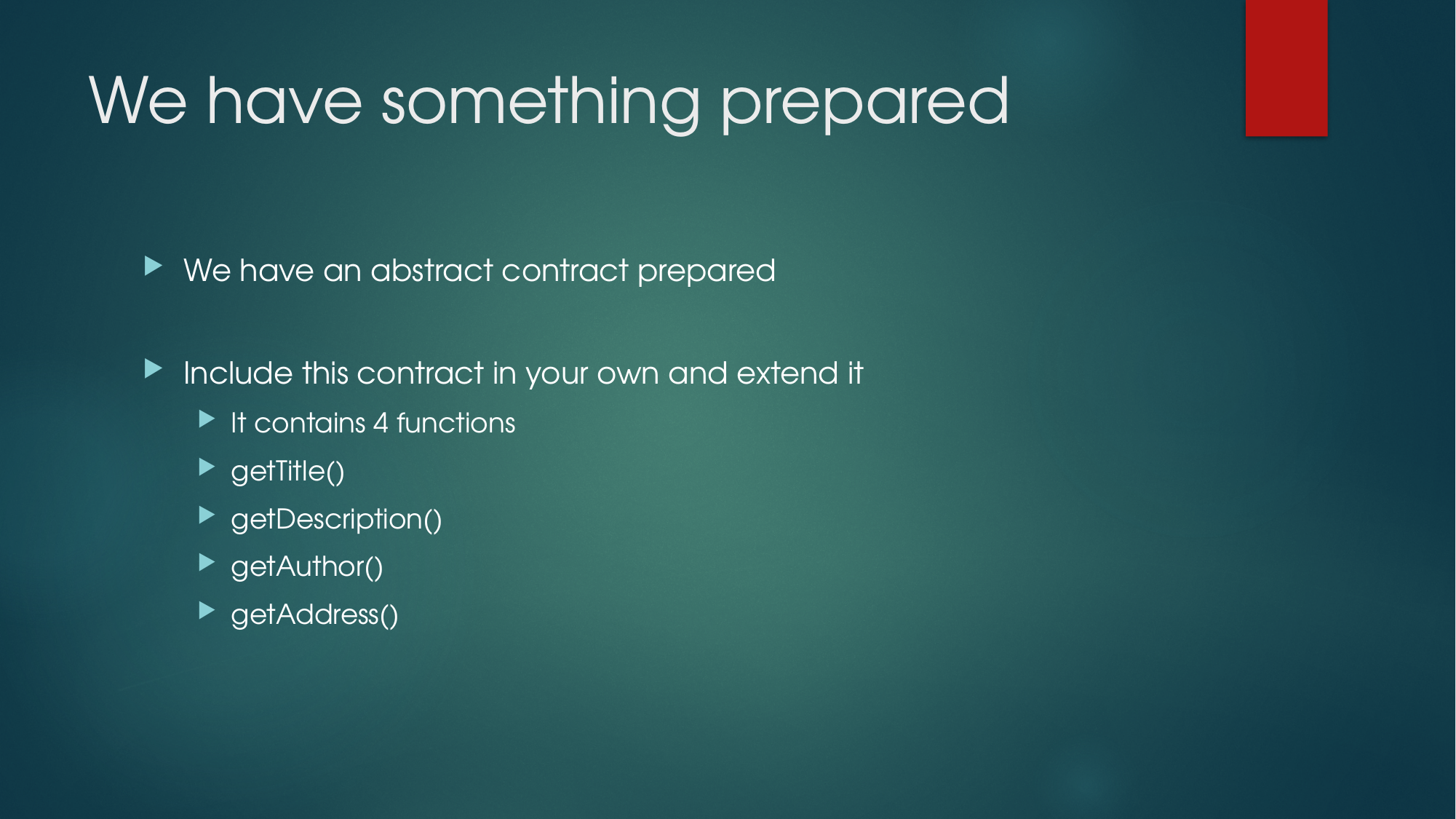

# We have something prepared
We have an abstract contract prepared

Include this contract in your own and extend it
It contains 4 functions
getTitle()
getDescription()
getAuthor()
getAddress()